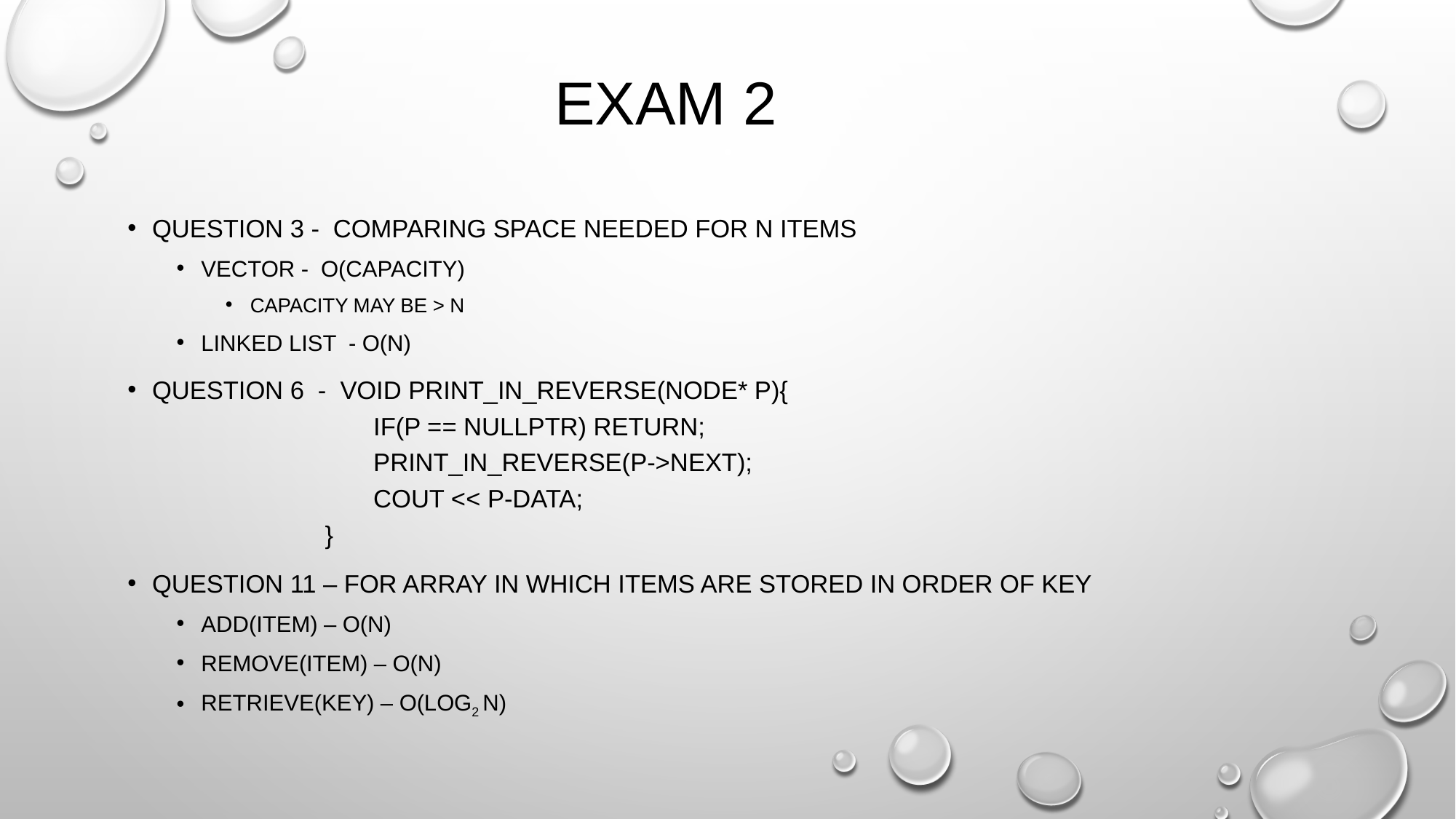

# Exam 2
Question 3 -  comparing space needed for n items
Vector -  O(capacity)
capacity may be > n
Linked list  - O(n)
Question 6  -  void print_in_reverse(node* p){
                                if(p == nullptr) return;
                                print_in_reverse(p->next);
                                cout << p-data;
                         }
Question 11 – for array in which items are stored in order of key
Add(item) – O(n)
Remove(item) – O(n)
Retrieve(key) – o(log2 n)